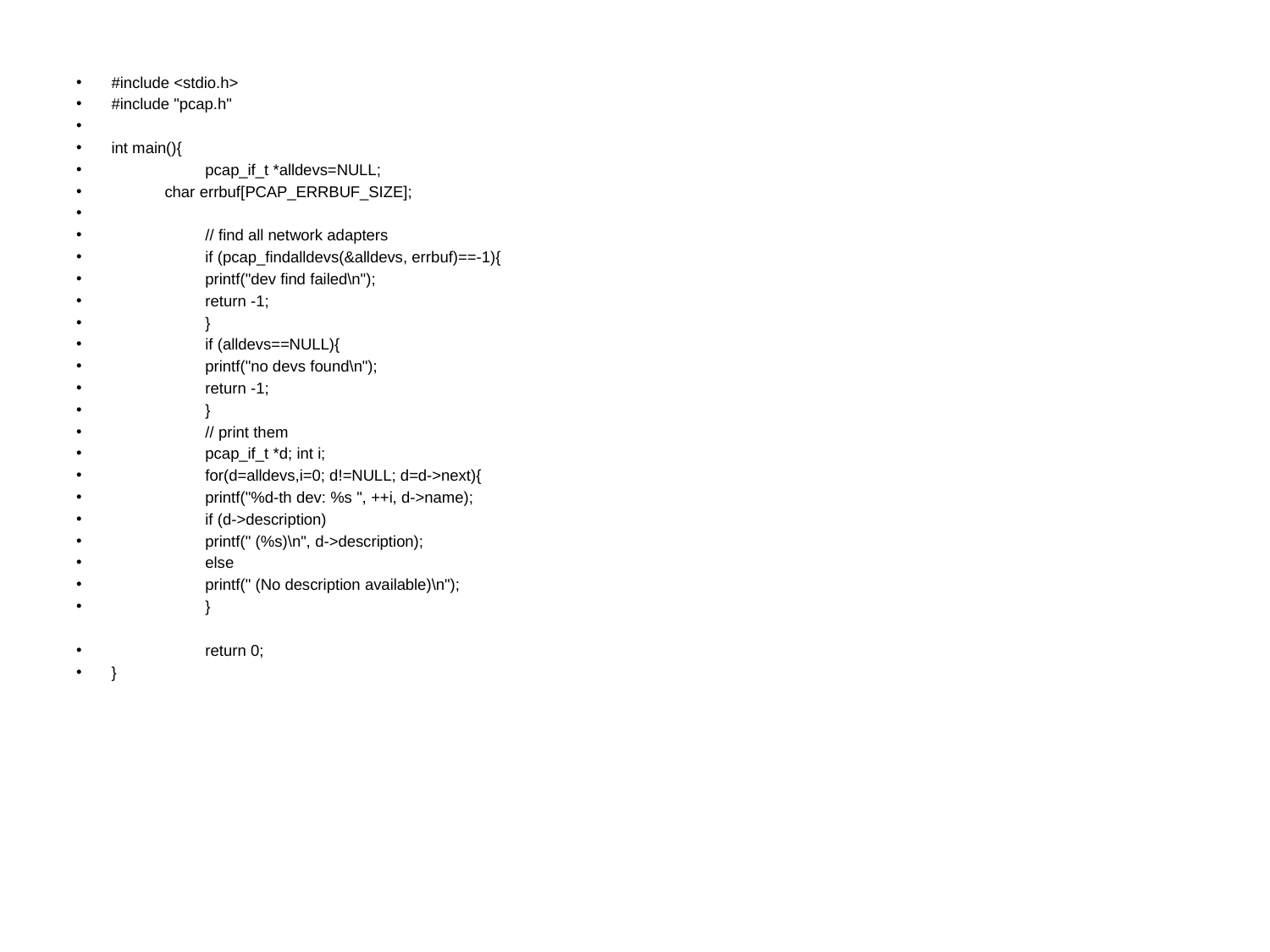

#include <stdio.h>
#include "pcap.h"

int main(){
	pcap_if_t *alldevs=NULL;
            char errbuf[PCAP_ERRBUF_SIZE];

	// find all network adapters
	if (pcap_findalldevs(&alldevs, errbuf)==-1){
		printf("dev find failed\n");
		return -1;
	}
	if (alldevs==NULL){
		printf("no devs found\n");
		return -1;
	}
	// print them
	pcap_if_t *d; int i;
	for(d=alldevs,i=0; d!=NULL; d=d->next){
		printf("%d-th dev: %s ", ++i, d->name);
		if (d->description)
			printf(" (%s)\n", d->description);
		else
			printf(" (No description available)\n");
	}

	return 0;
}